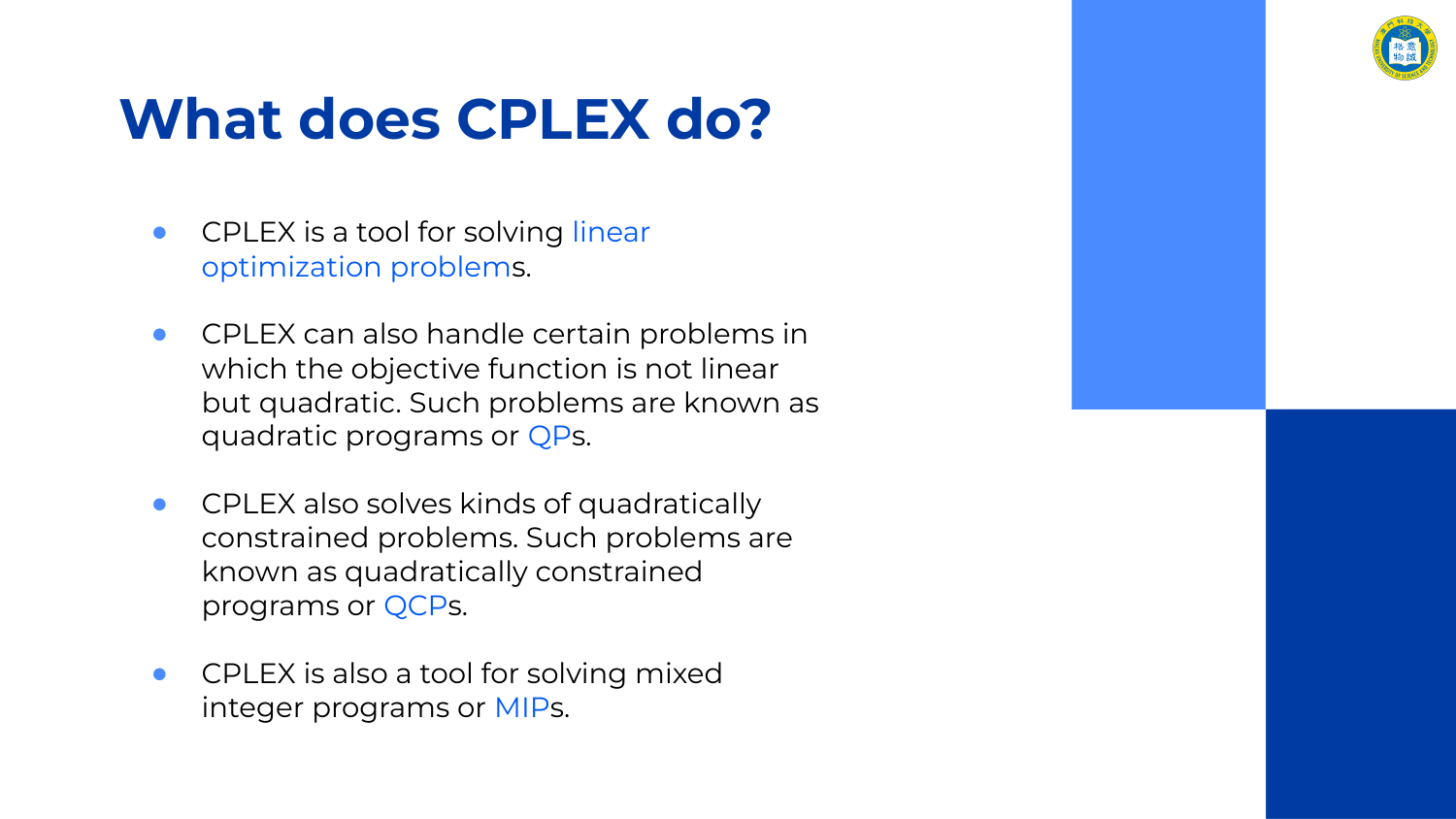

# What does CPLEX do?
CPLEX is a tool for solving linear optimization problems.

CPLEX can also handle certain problems in which the objective function is not linear but quadratic. Such problems are known as quadratic programs or QPs.

CPLEX also solves kinds of quadratically constrained problems. Such problems are known as quadratically constrained programs or QCPs.

CPLEX is also a tool for solving mixed integer programs or MIPs.